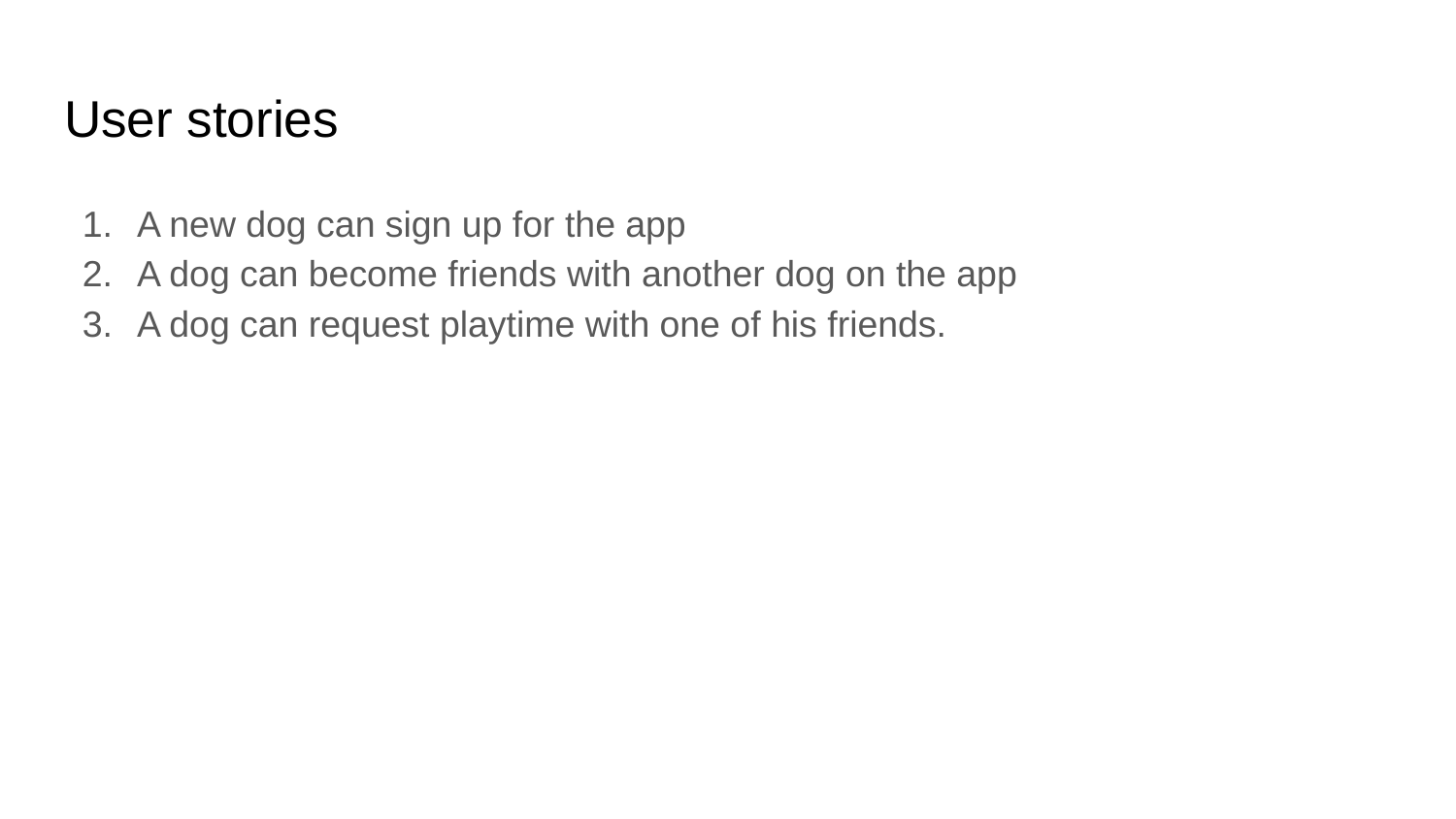

# User stories
A new dog can sign up for the app
A dog can become friends with another dog on the app
A dog can request playtime with one of his friends.